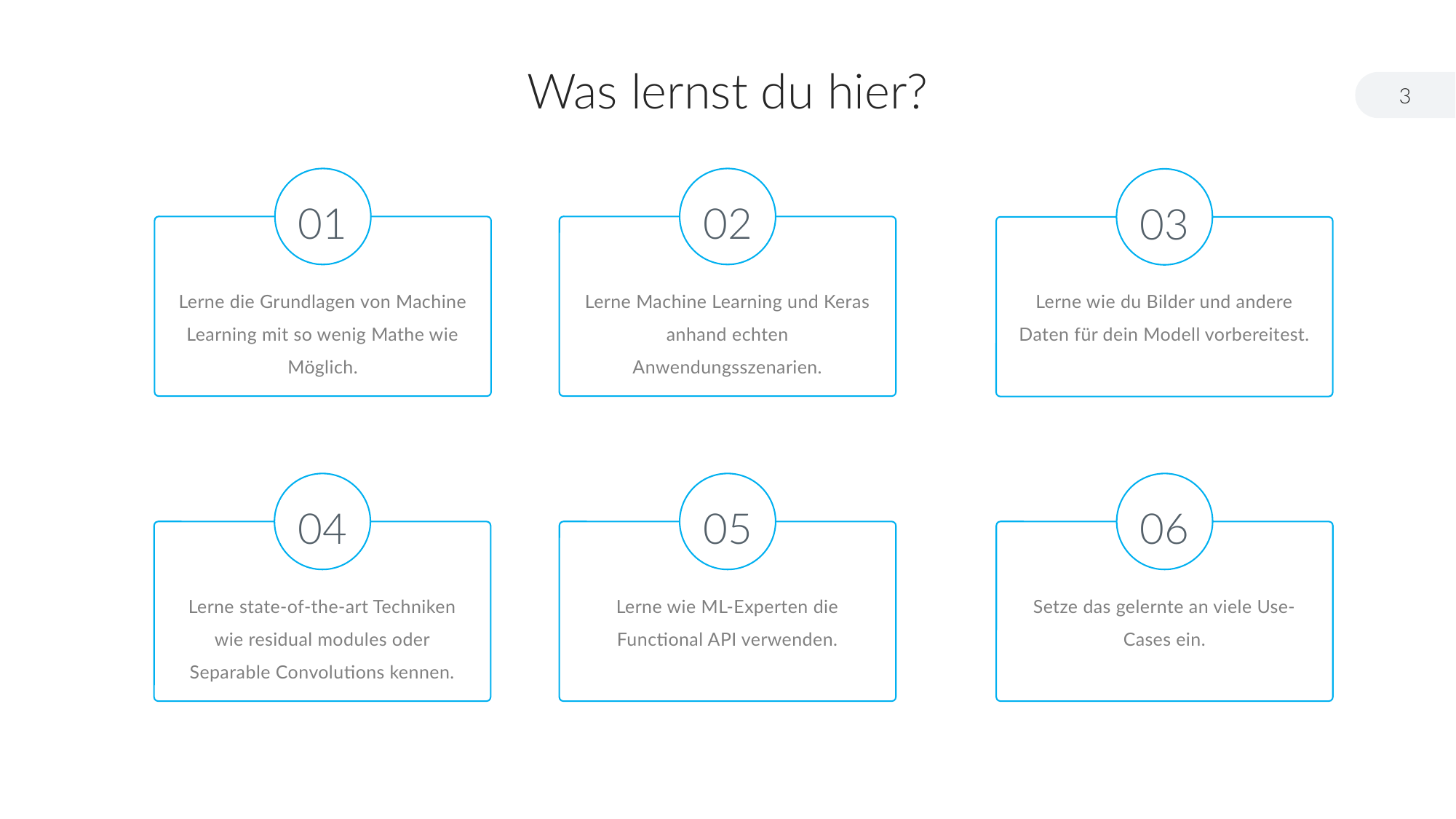

# Was lernst du hier?
3

01

Lerne die Grundlagen von Machine Learning mit so wenig Mathe wie Möglich.

02

Lerne Machine Learning und Keras anhand echten Anwendungsszenarien.

03

Lerne wie du Bilder und andere Daten für dein Modell vorbereitest.

04

Lerne state-of-the-art Techniken wie residual modules oder Separable Convolutions kennen.

05

Lerne wie ML-Experten die Functional API verwenden.

06

Setze das gelernte an viele Use-Cases ein.